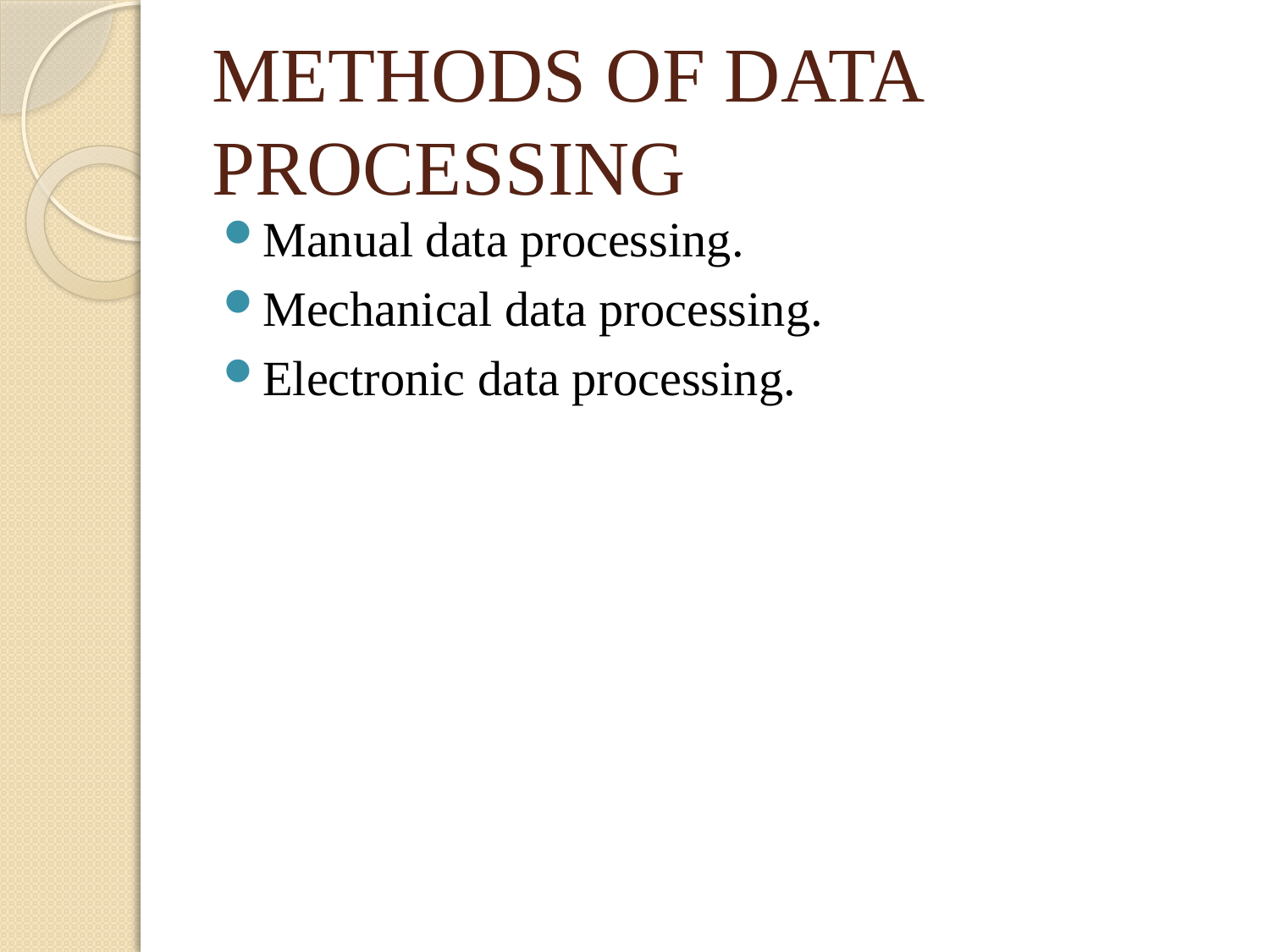

# METHODS OF DATA PROCESSING
Manual data processing.
Mechanical data processing.
Electronic data processing.